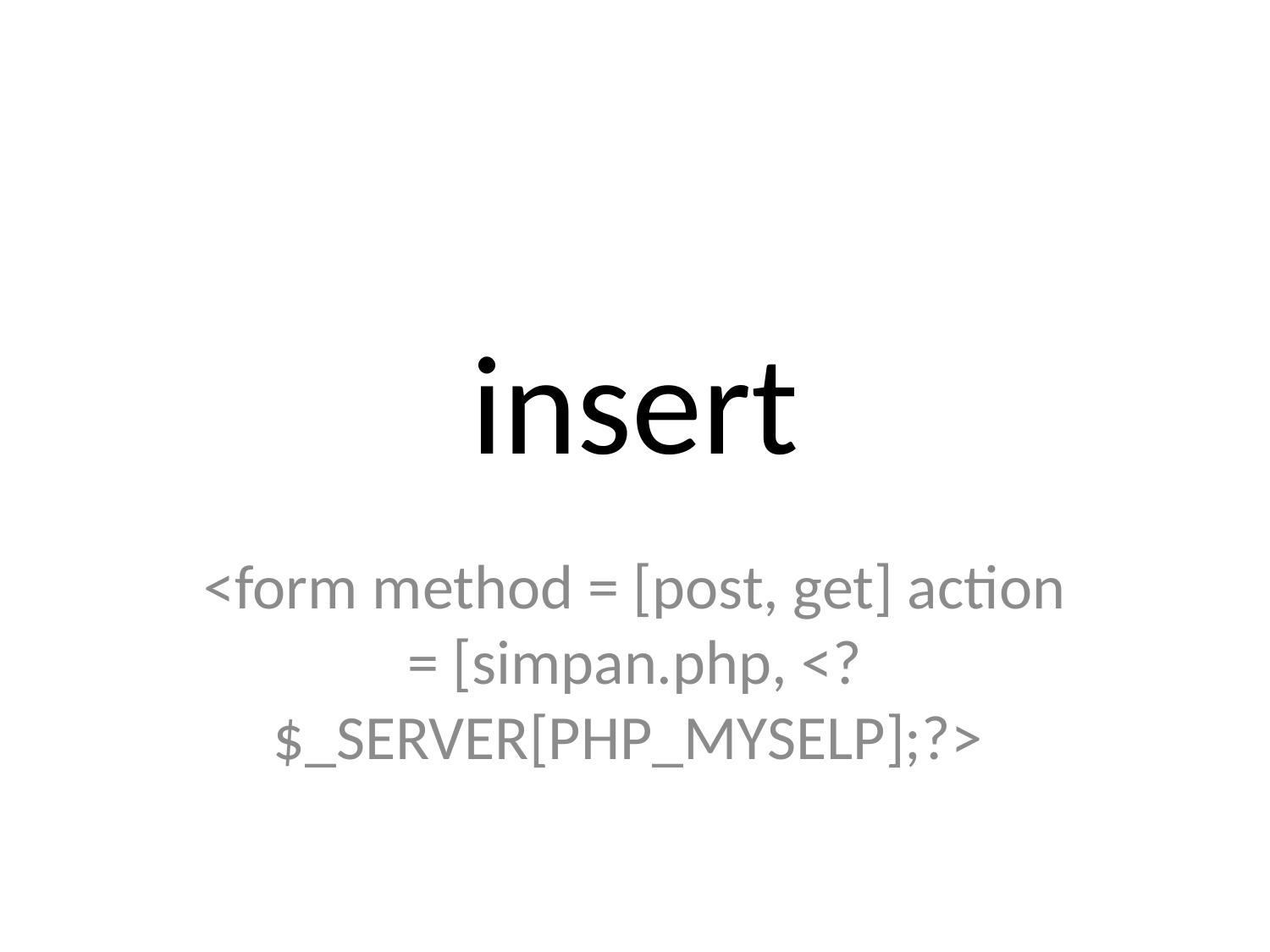

# insert
<form method = [post, get] action = [simpan.php, <? $_SERVER[PHP_MYSELP];?>